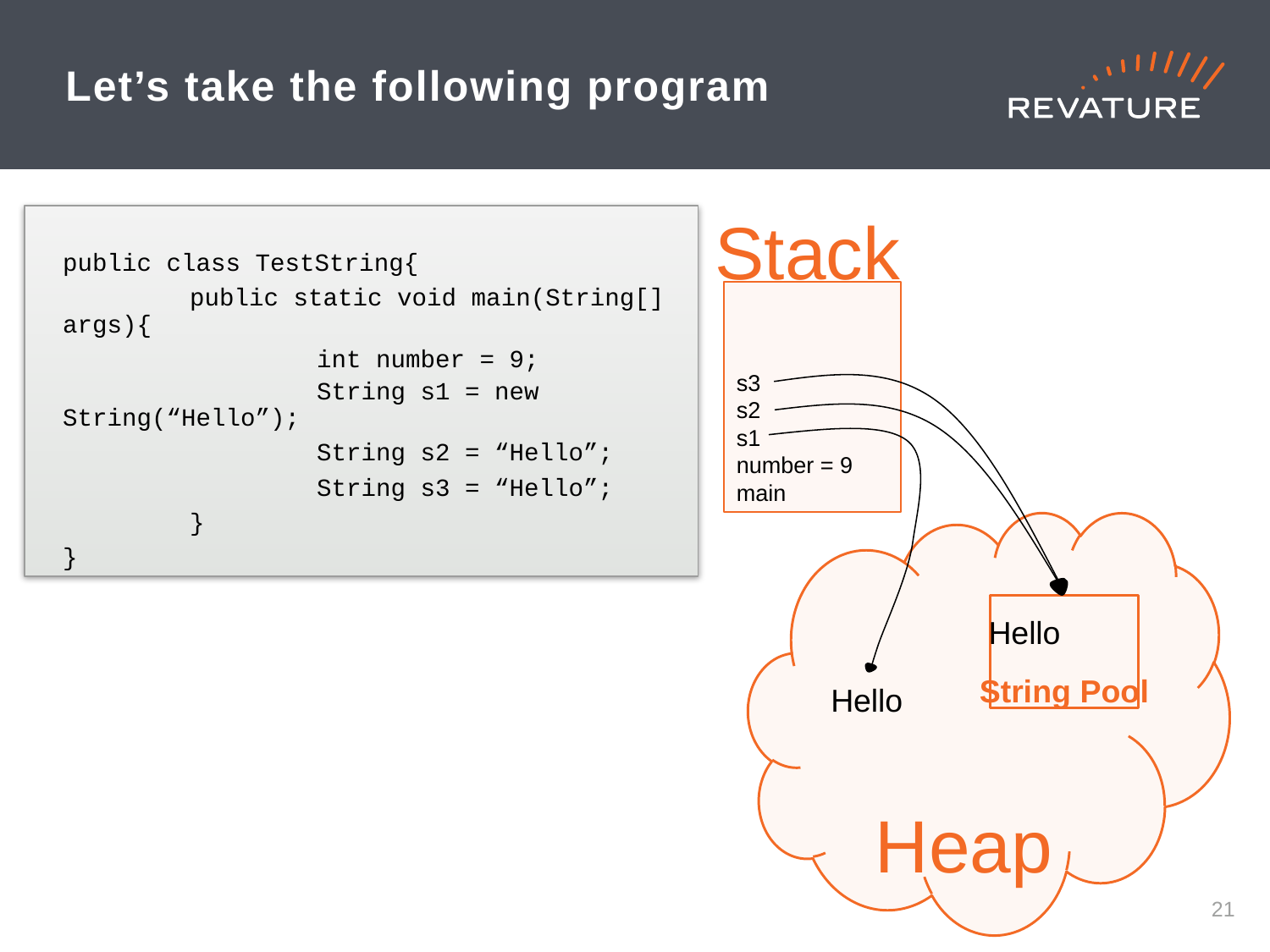

# Let’s take the following program
Stack

public class TestString{
	public static void main(String[] args){
		int number = 9;
		String s1 = new String(“Hello”);
		String s2 = “Hello”;
		String s3 = “Hello”;
	}
}
s3
s2
s1
number = 9
main

Hello
Hello

String Pool
Heap
21